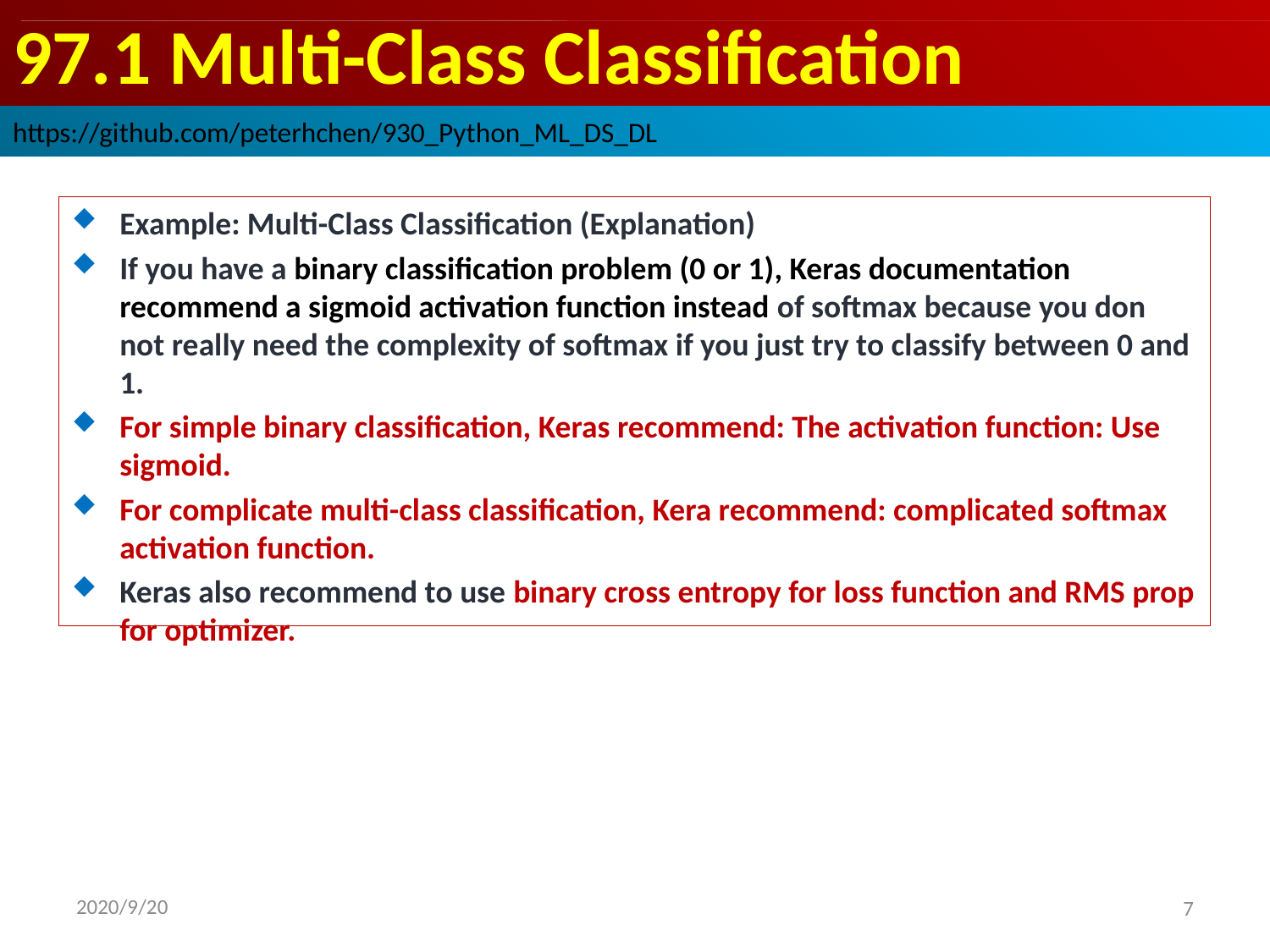

# 97.1 Multi-Class Classification

https://github.com/peterhchen/930_Python_ML_DS_DL
Example: Multi-Class Classification (Explanation)
If you have a binary classification problem (0 or 1), Keras documentation recommend a sigmoid activation function instead of softmax because you don not really need the complexity of softmax if you just try to classify between 0 and 1.
For simple binary classification, Keras recommend: The activation function: Use sigmoid.
For complicate multi-class classification, Kera recommend: complicated softmax activation function.
Keras also recommend to use binary cross entropy for loss function and RMS prop for optimizer.
2020/9/20
7